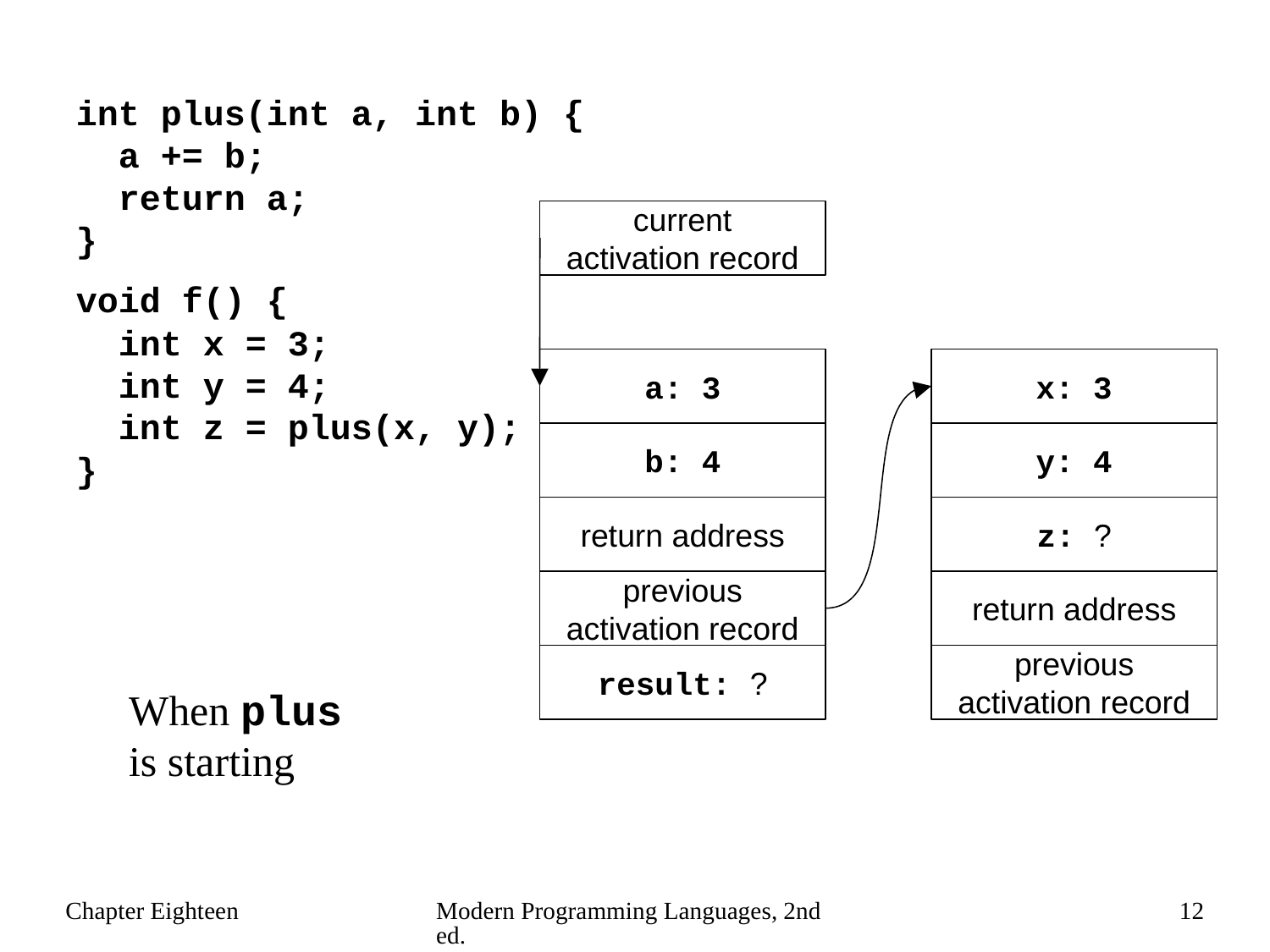

int plus(int a, int b) {
  a += b;
  return a;
}
void f() {
  int x = 3;
  int y = 4;
  int z = plus(x, y);
}
current
activation record

a: 3
x: 3
b: 4
y: 4
return address
z: ?
previous activation record
return address
result: ?
previous activation record
When plus is starting
Chapter Eighteen
Modern Programming Languages, 2nd ed.
12